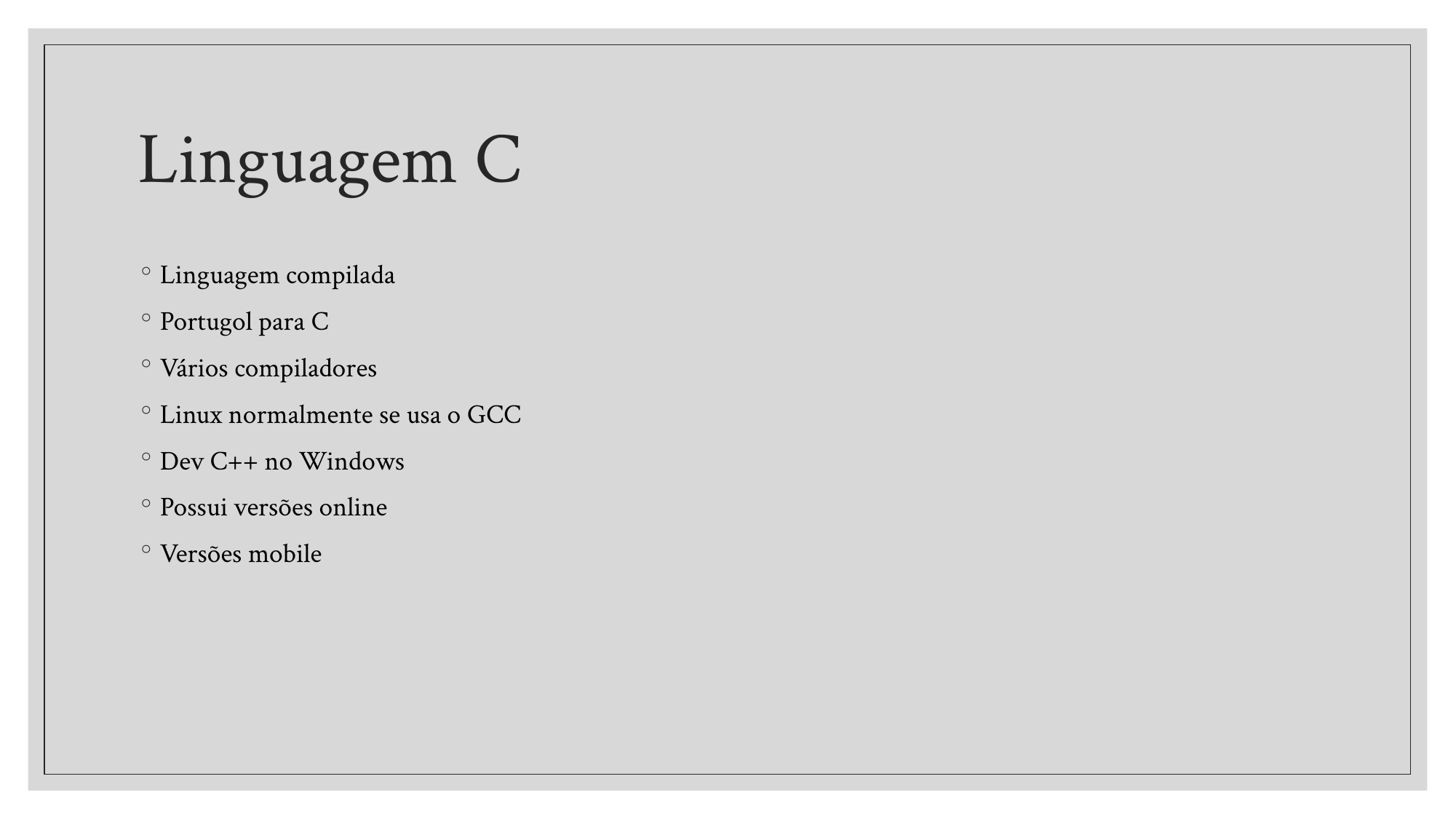

# Linguagem C
Linguagem compilada
Portugol para C
Vários compiladores
Linux normalmente se usa o GCC
Dev C++ no Windows
Possui versões online
Versões mobile